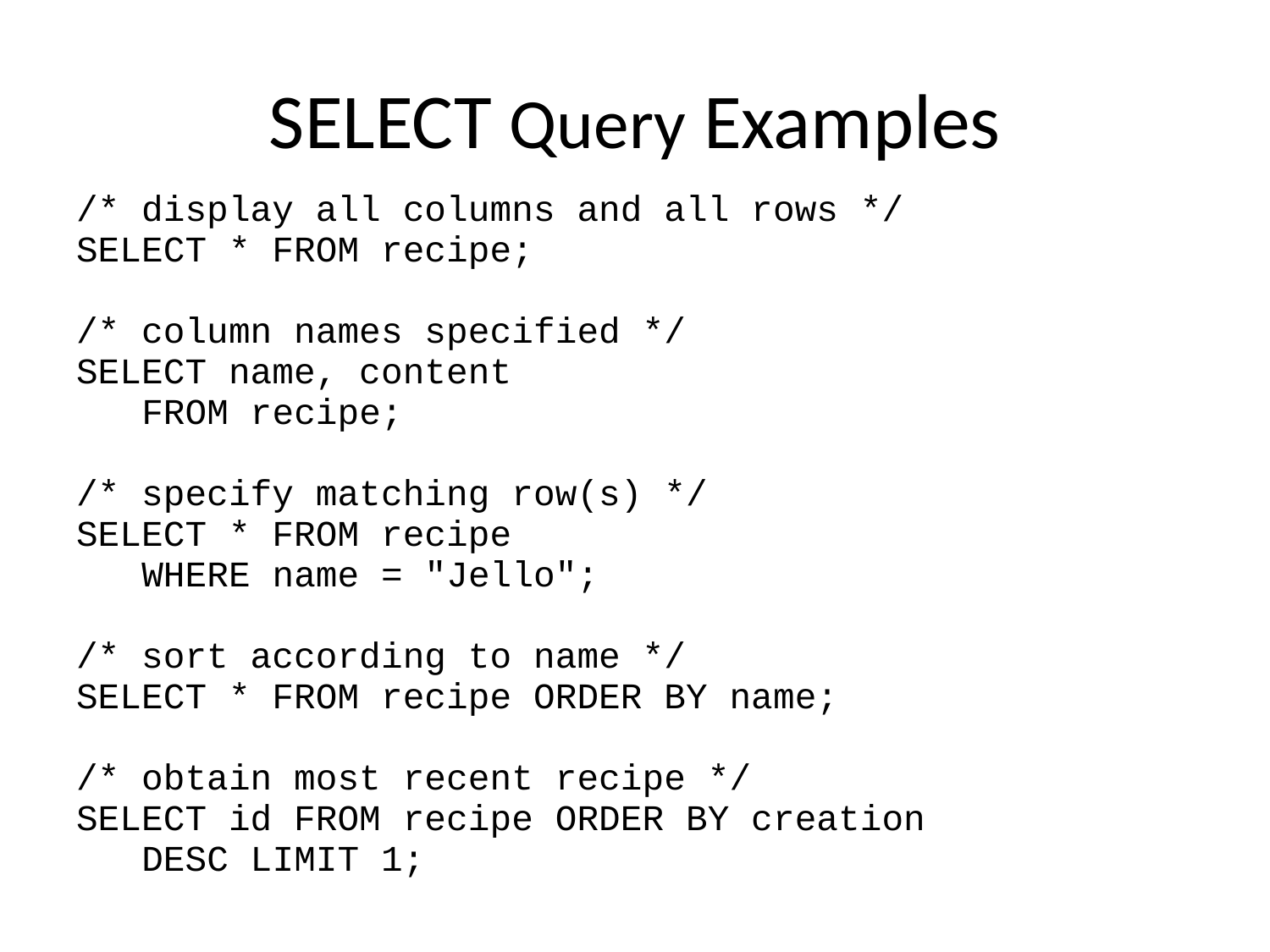

# SELECT Query Examples
/* display all columns and all rows */
SELECT * FROM recipe;

/* column names specified */
SELECT name, content
   FROM recipe;

/* specify matching row(s) */
SELECT * FROM recipe
   WHERE name = "Jello";

/* sort according to name */
SELECT * FROM recipe ORDER BY name;

/* obtain most recent recipe */
SELECT id FROM recipe ORDER BY creation
   DESC LIMIT 1;